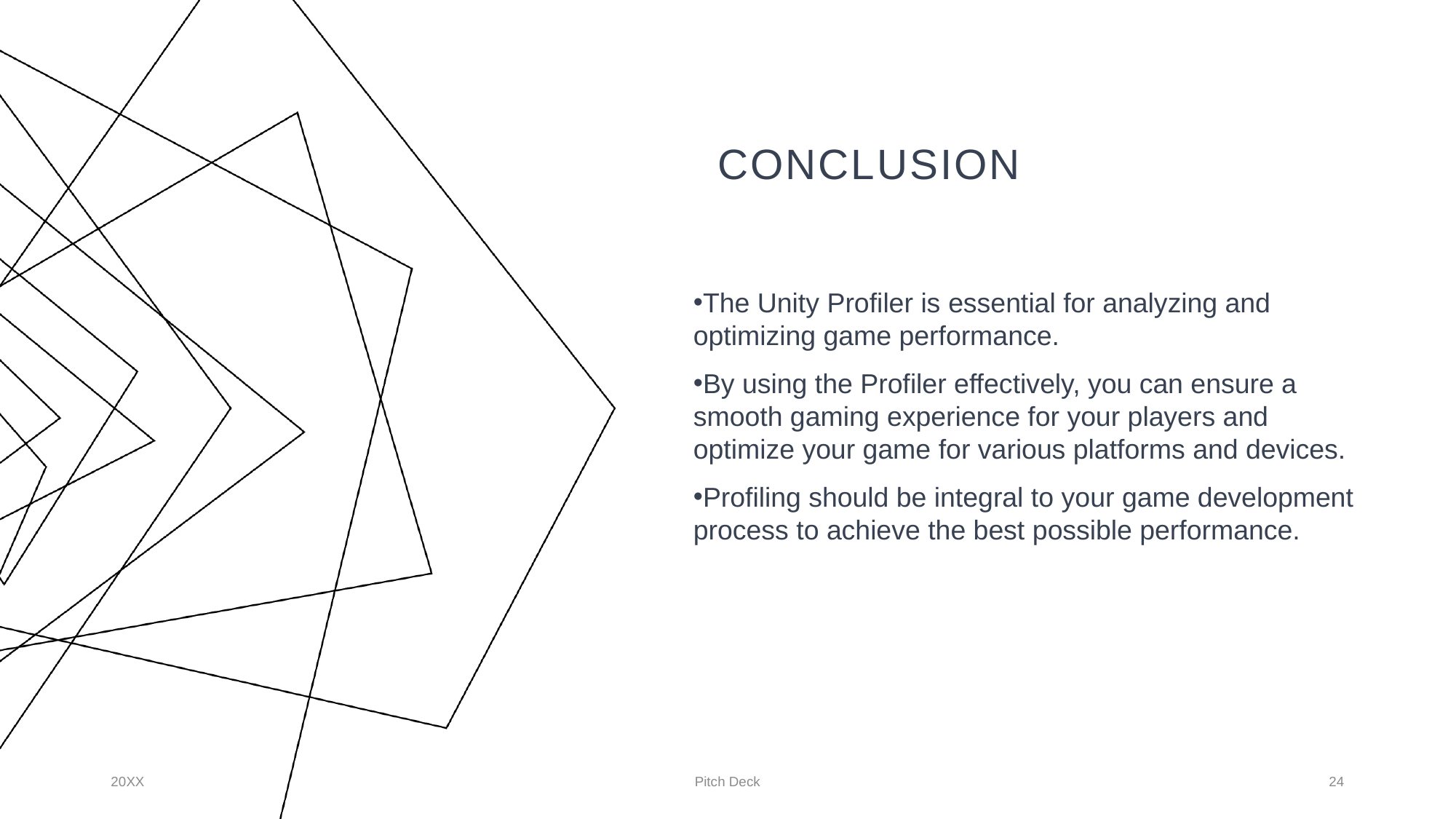

# Conclusion
The Unity Profiler is essential for analyzing and optimizing game performance.
By using the Profiler effectively, you can ensure a smooth gaming experience for your players and optimize your game for various platforms and devices.
Profiling should be integral to your game development process to achieve the best possible performance.
20XX
Pitch Deck
24